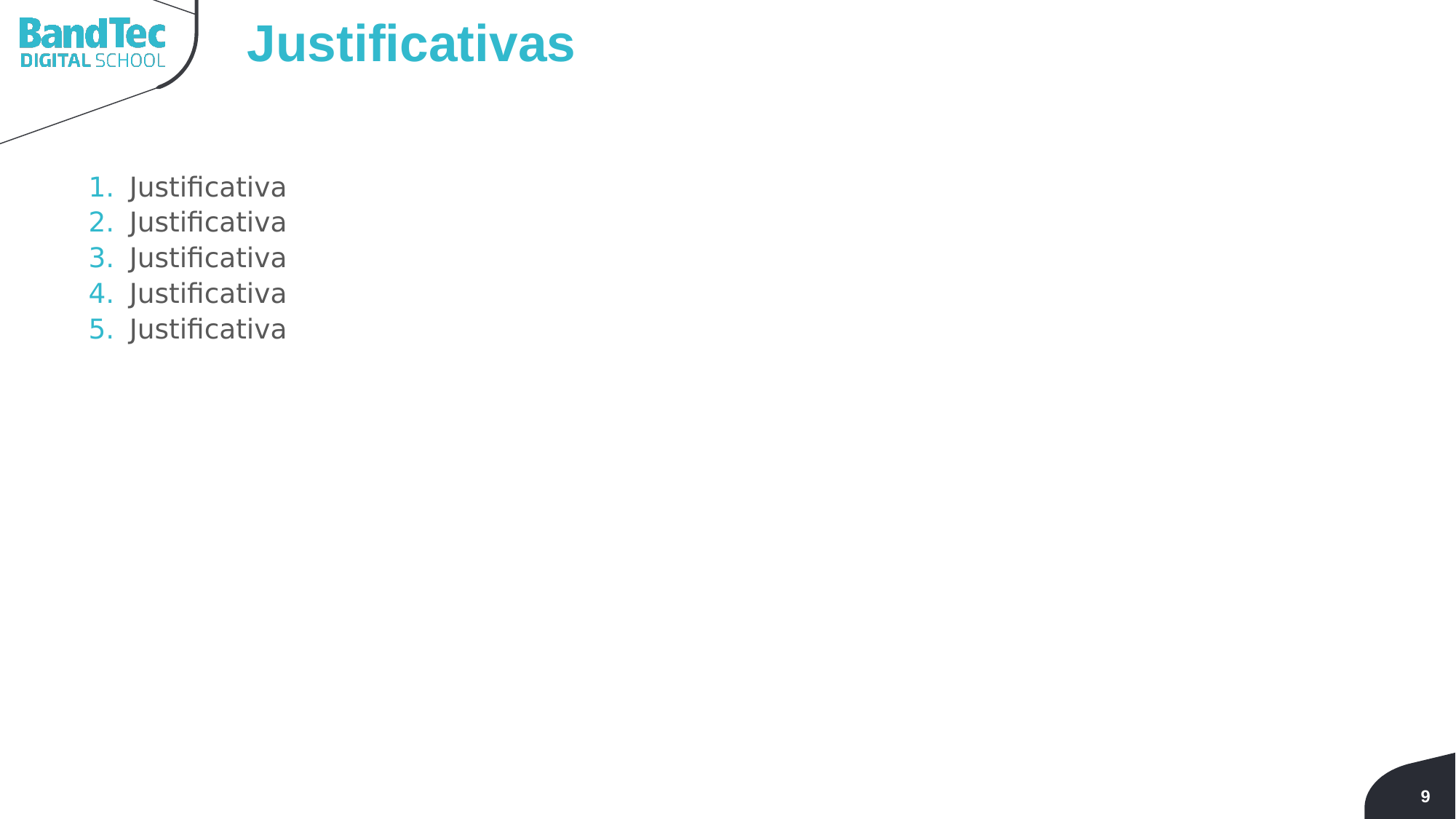

Justificativas

Justificativa
Justificativa
Justificativa
Justificativa
Justificativa

9